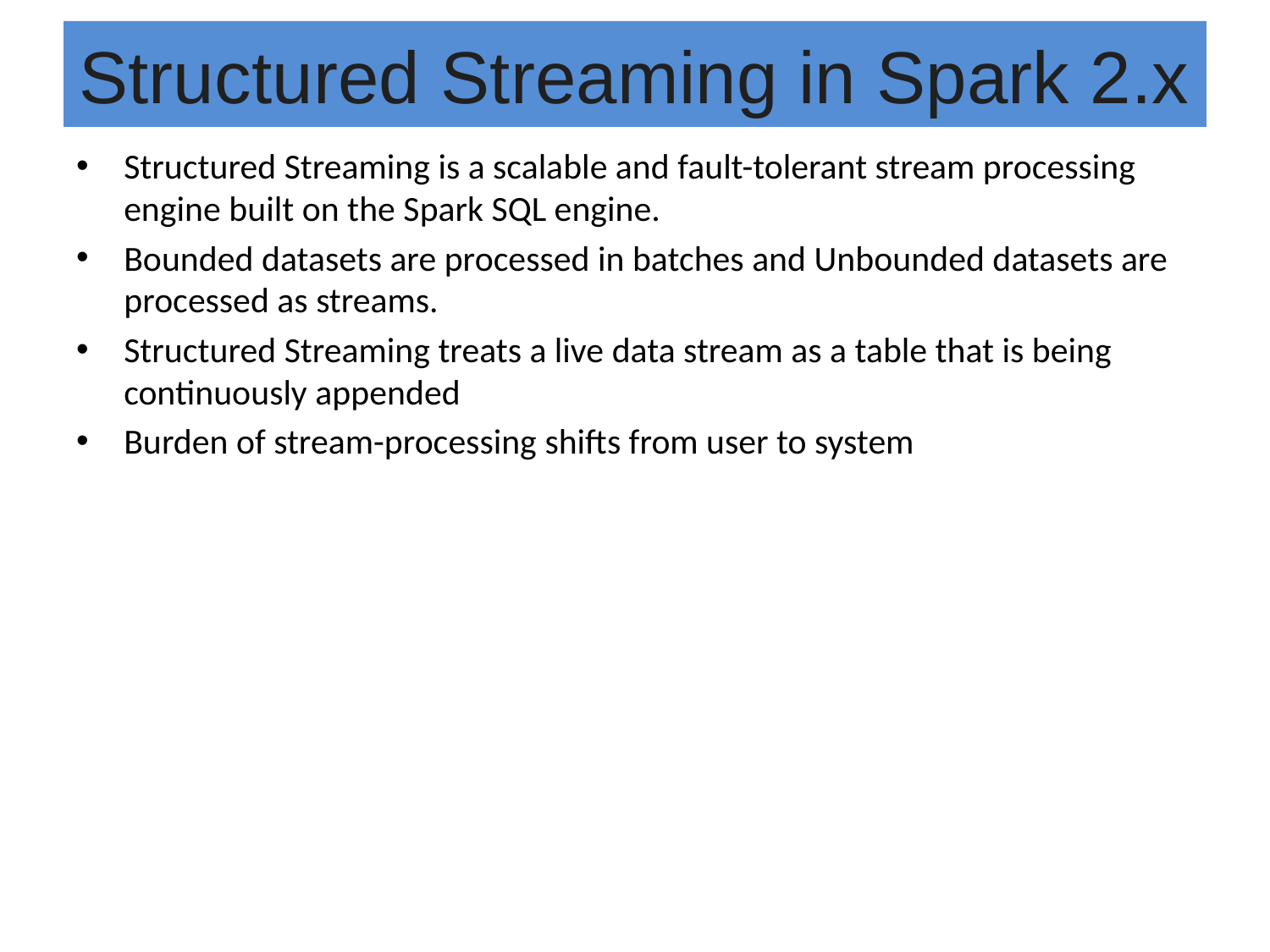

# Structured Streaming in Spark 2.x
Structured Streaming is a scalable and fault-tolerant stream processing engine built on the Spark SQL engine.
Bounded datasets are processed in batches and Unbounded datasets are processed as streams.
Structured Streaming treats a live data stream as a table that is being continuously appended
Burden of stream-processing shifts from user to system